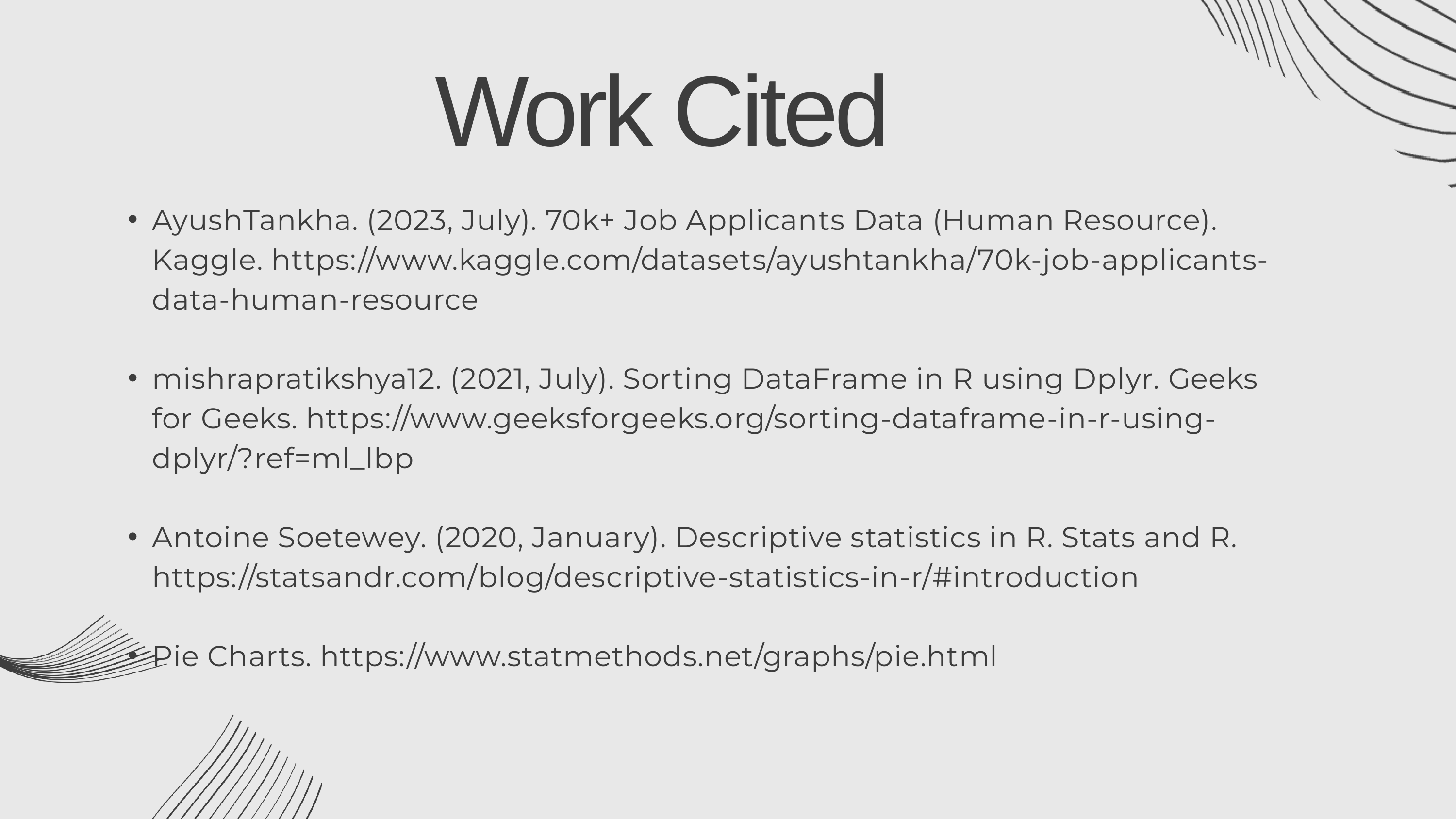

Work Cited
AyushTankha. (2023, July). 70k+ Job Applicants Data (Human Resource). Kaggle. https://www.kaggle.com/datasets/ayushtankha/70k-job-applicants-data-human-resource

mishrapratikshya12. (2021, July). Sorting DataFrame in R using Dplyr. Geeks for Geeks. https://www.geeksforgeeks.org/sorting-dataframe-in-r-using-dplyr/?ref=ml_lbp

Antoine Soetewey. (2020, January). Descriptive statistics in R. Stats and R. https://statsandr.com/blog/descriptive-statistics-in-r/#introduction

Pie Charts. https://www.statmethods.net/graphs/pie.html